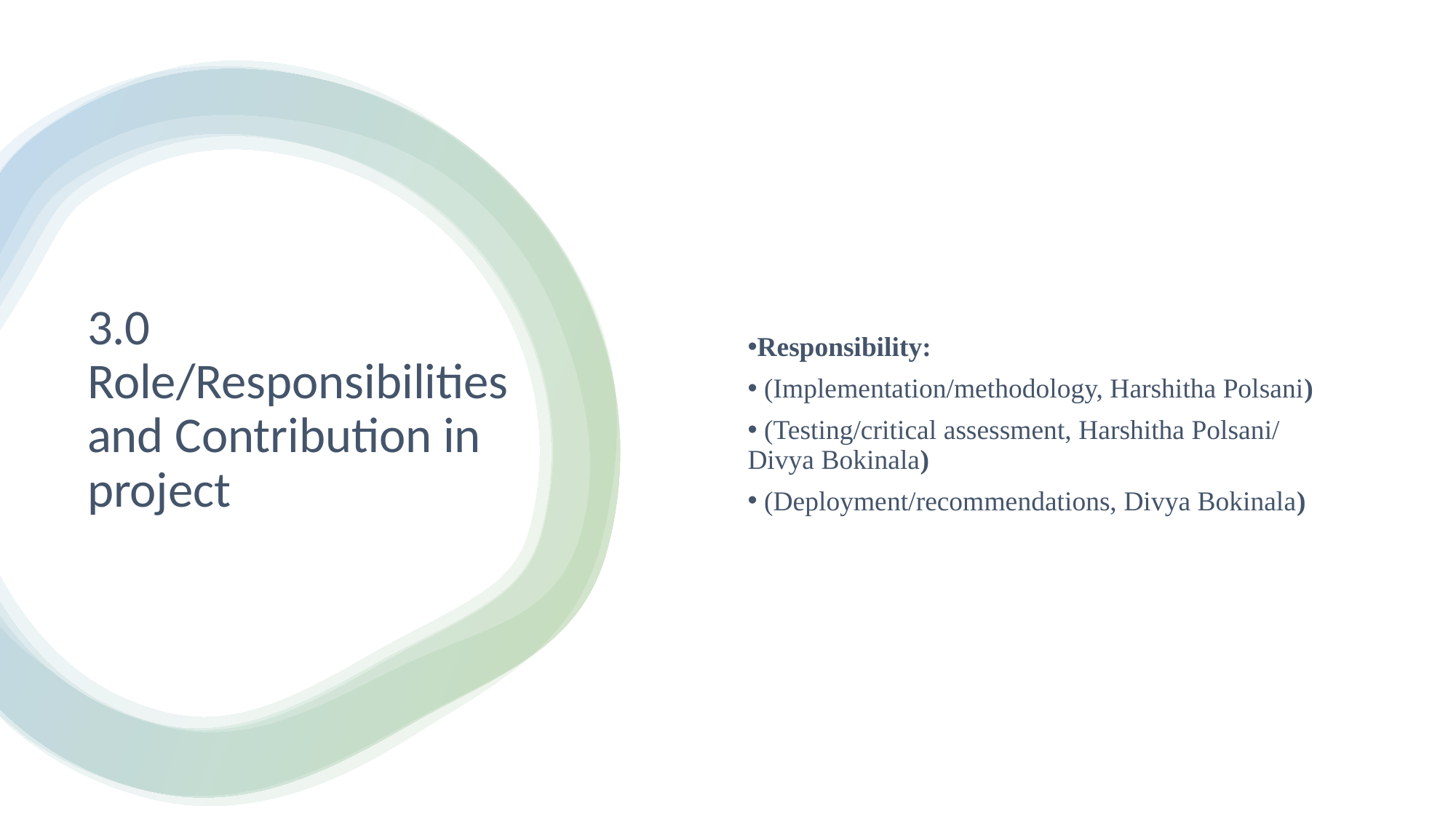

Responsibility:
 (Implementation/methodology, Harshitha Polsani)
 (Testing/critical assessment, Harshitha Polsani/ Divya Bokinala)
 (Deployment/recommendations, Divya Bokinala)
# 3.0 Role/Responsibilities and Contribution in project